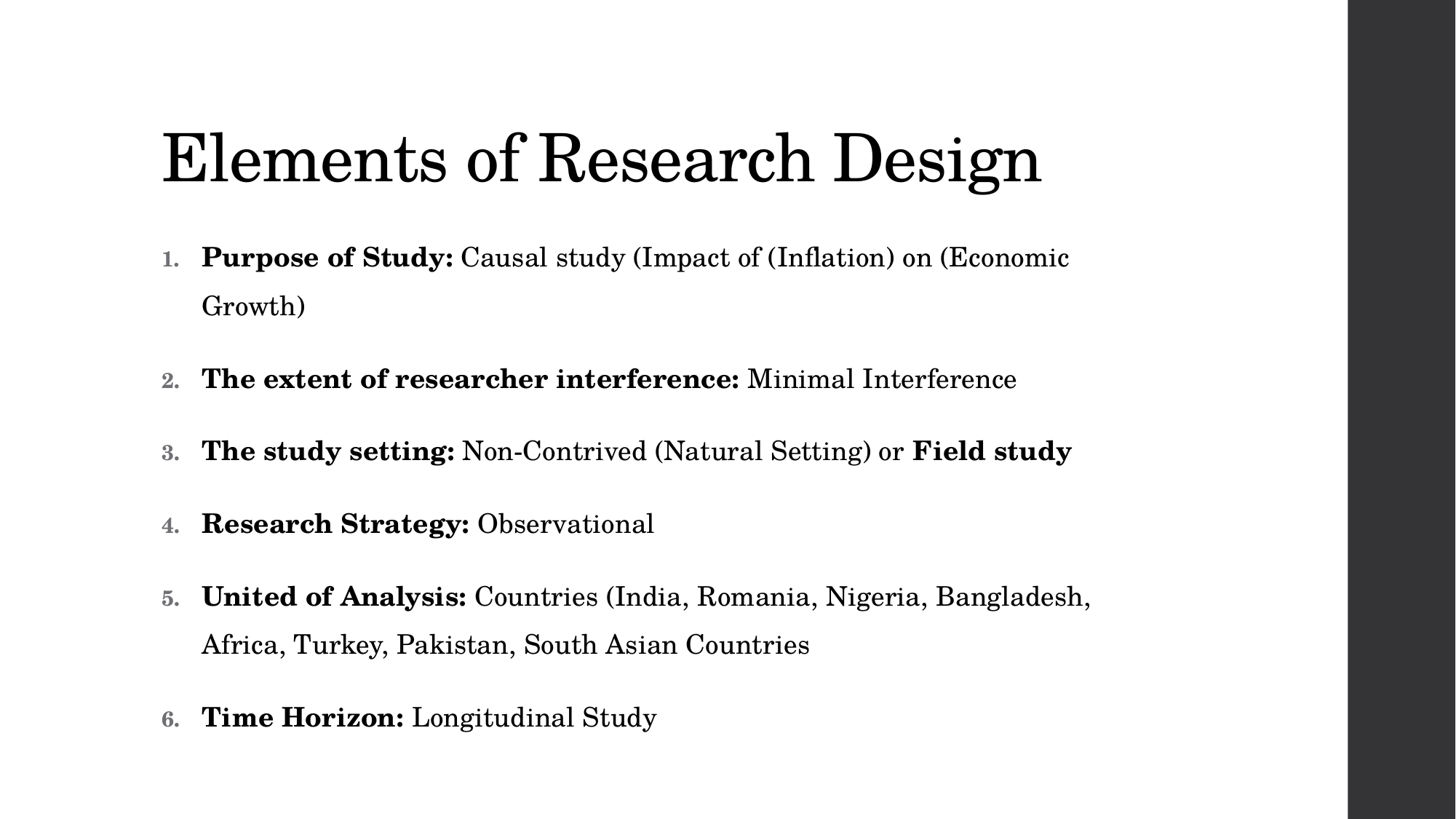

# Elements of Research Design
Purpose of Study: Causal study (Impact of (Inflation) on (Economic Growth)
The extent of researcher interference: Minimal Interference
The study setting: Non-Contrived (Natural Setting) or Field study
Research Strategy: Observational
United of Analysis: Countries (India, Romania, Nigeria, Bangladesh, Africa, Turkey, Pakistan, South Asian Countries
Time Horizon: Longitudinal Study